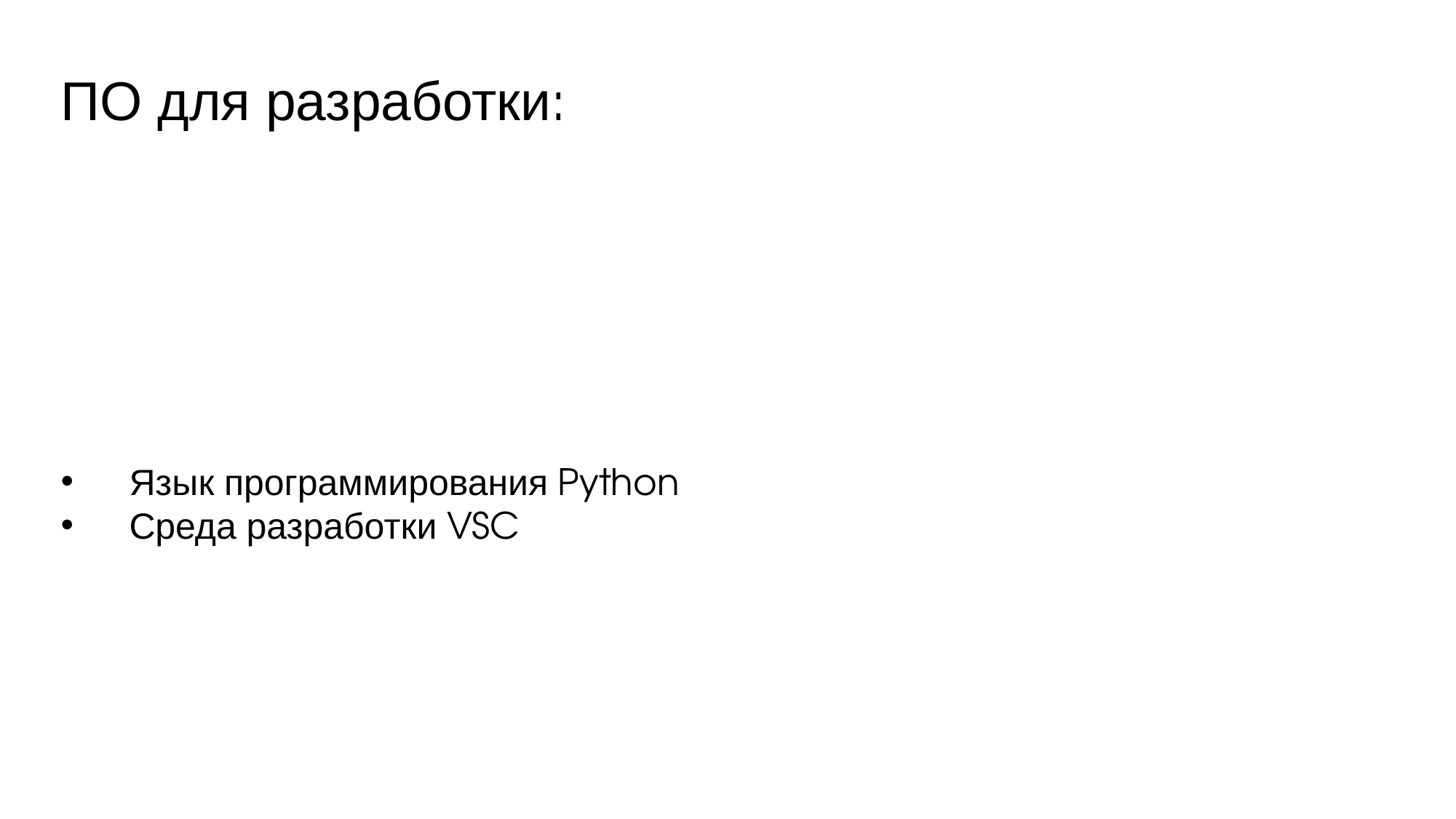

ПО для разработки:

Язык программирования Python
Среда разработки VSC